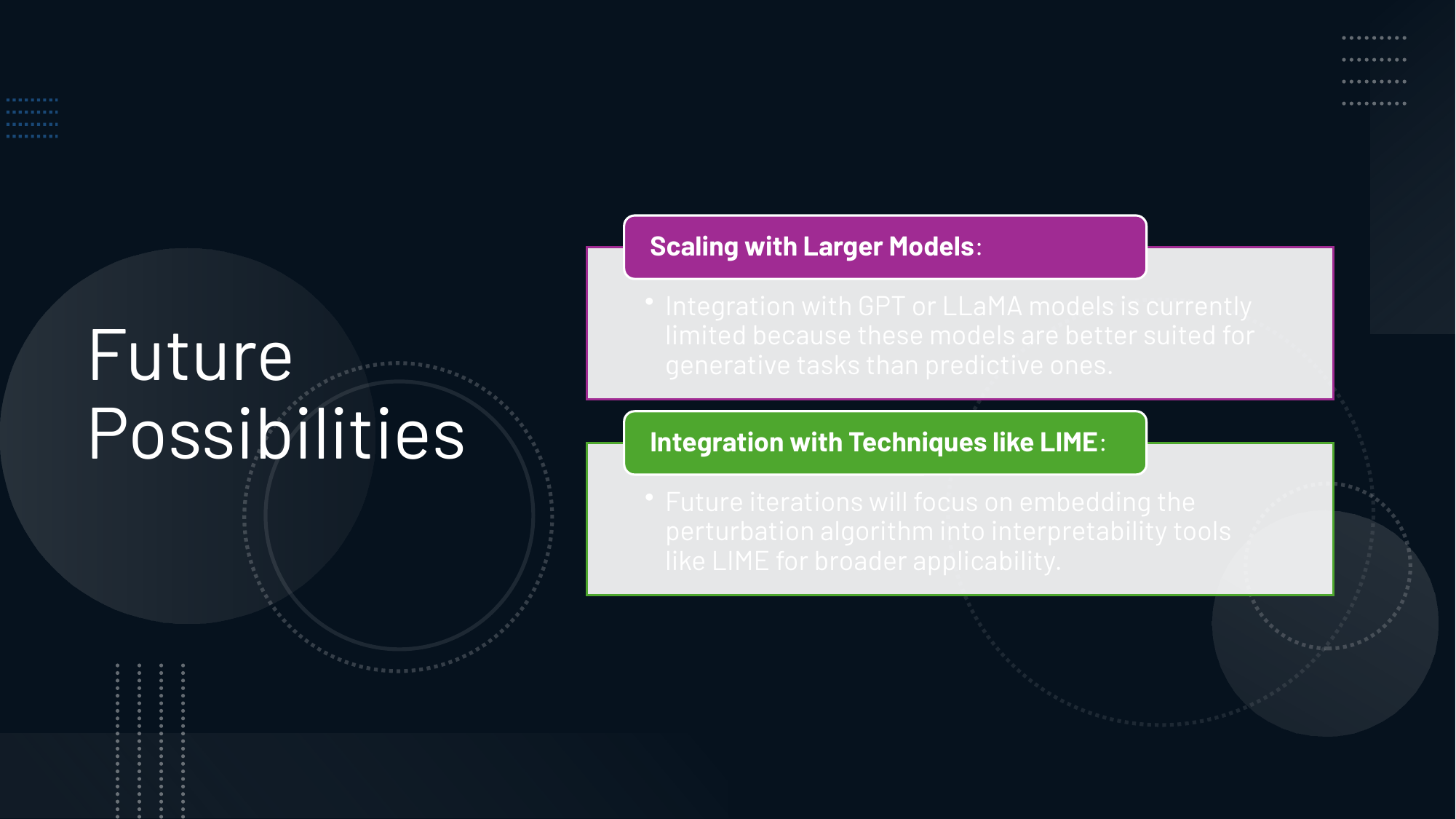

# Future Possibilities
Integration with GPT or LLaMA models is currently limited because these models are better suited for generative tasks than predictive ones.
Scaling with Larger Models:
Future iterations will focus on embedding the perturbation algorithm into interpretability tools like LIME for broader applicability.
Integration with Techniques like LIME: